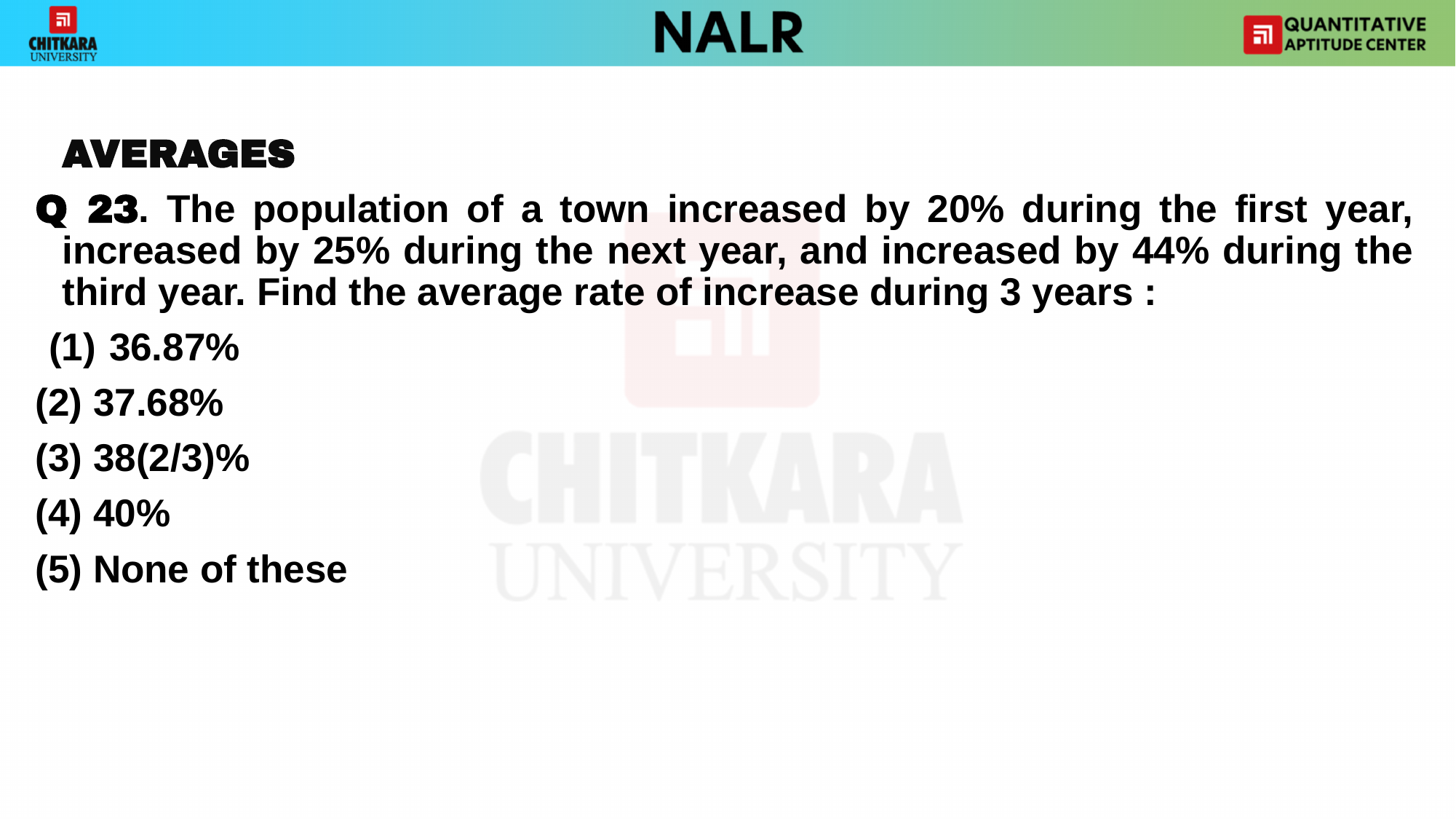

AVERAGES
Q 23. The population of a town increased by 20% during the first year, increased by 25% during the next year, and increased by 44% during the third year. Find the average rate of increase during 3 years :
36.87%
(2) 37.68%
(3) 38(2/3)%
(4) 40%
(5) None of these